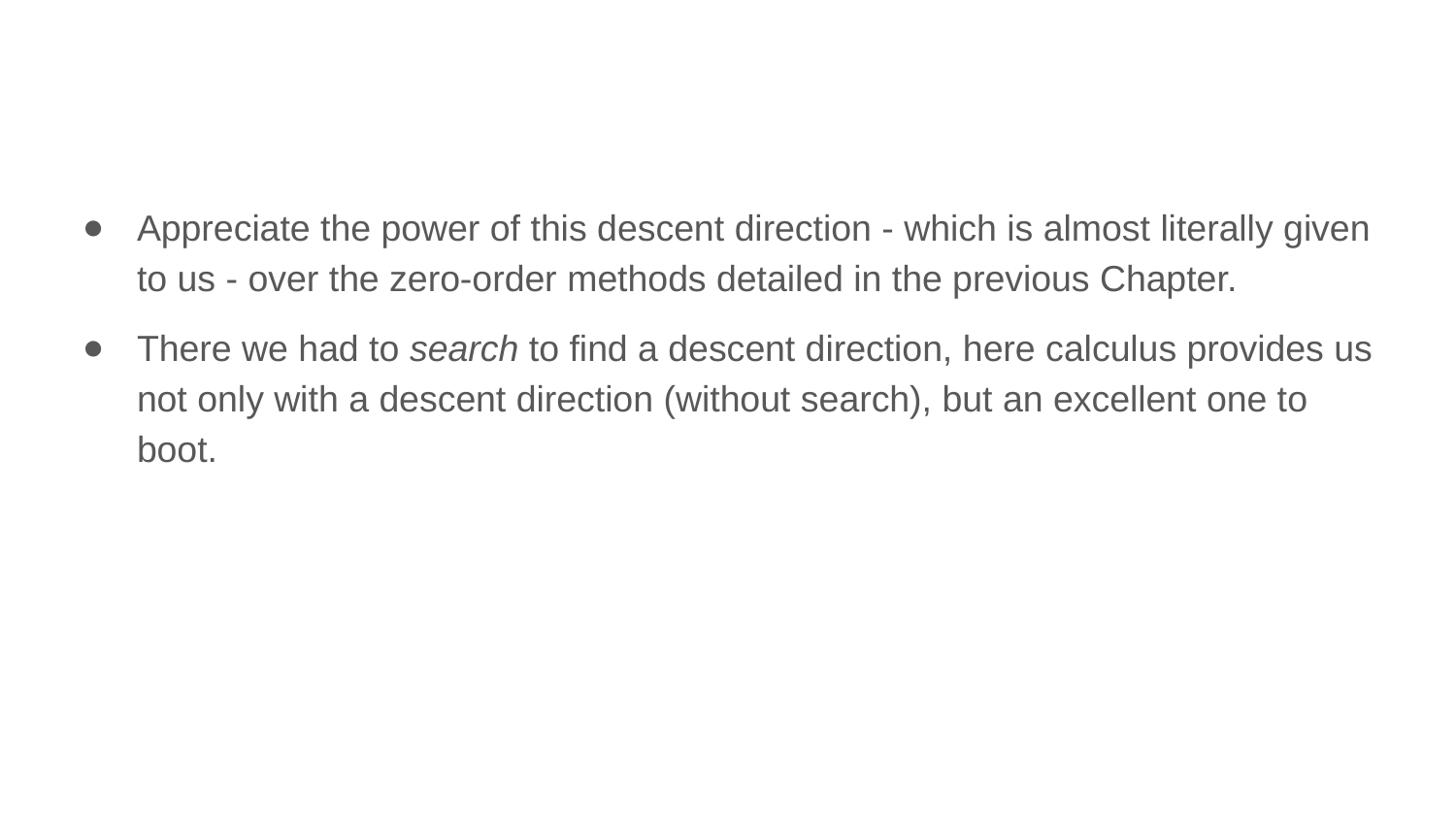

Appreciate the power of this descent direction - which is almost literally given to us - over the zero-order methods detailed in the previous Chapter.
There we had to search to find a descent direction, here calculus provides us not only with a descent direction (without search), but an excellent one to boot.